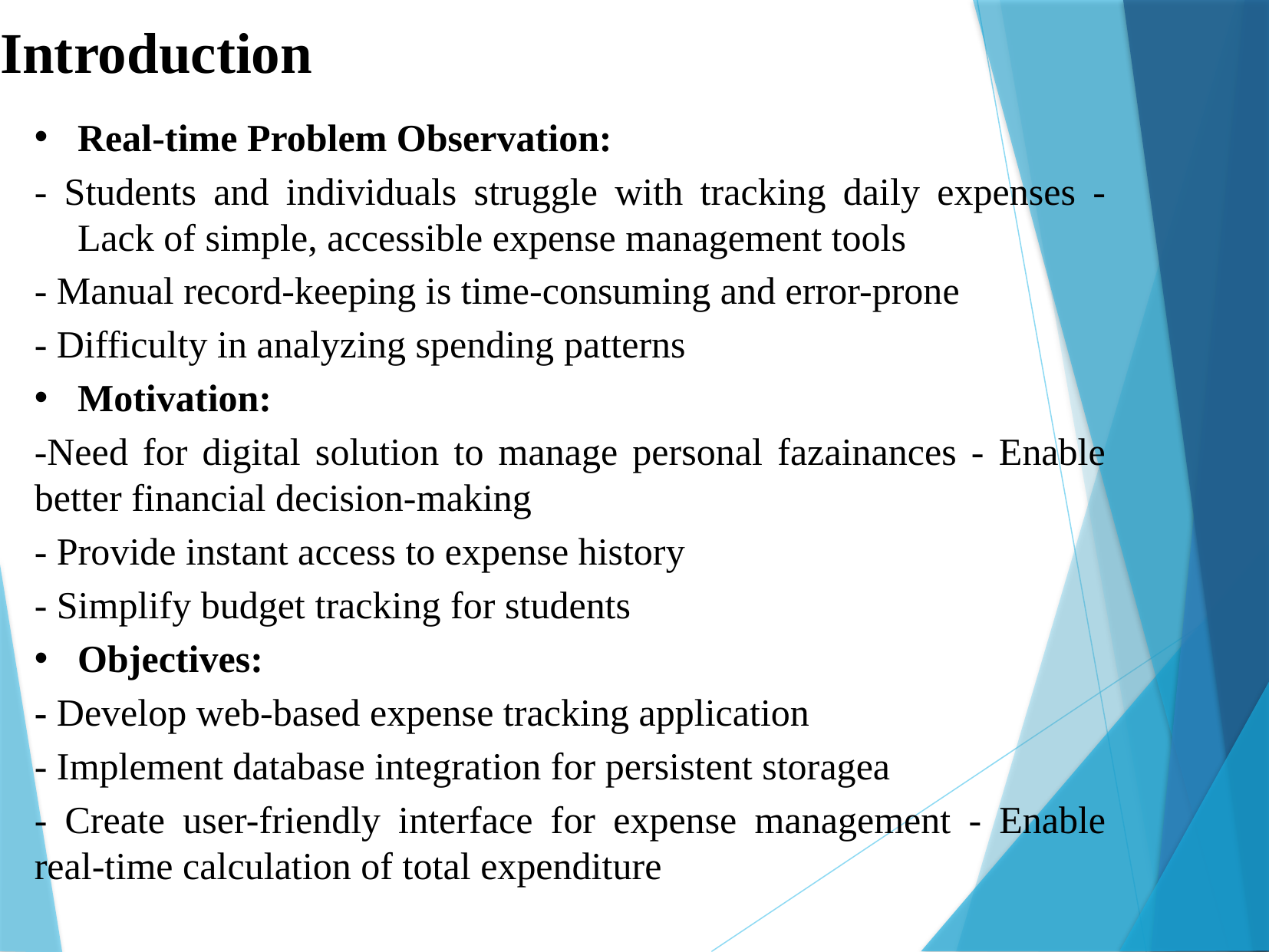

Introduction
Real-time Problem Observation:
- Students and individuals struggle with tracking daily expenses - Lack of simple, accessible expense management tools
- Manual record-keeping is time-consuming and error-prone
- Difficulty in analyzing spending patterns
Motivation:
-Need for digital solution to manage personal fazainances - Enable better financial decision-making
- Provide instant access to expense history
- Simplify budget tracking for students
Objectives:
- Develop web-based expense tracking application
- Implement database integration for persistent storagea
- Create user-friendly interface for expense management - Enable real-time calculation of total expenditure